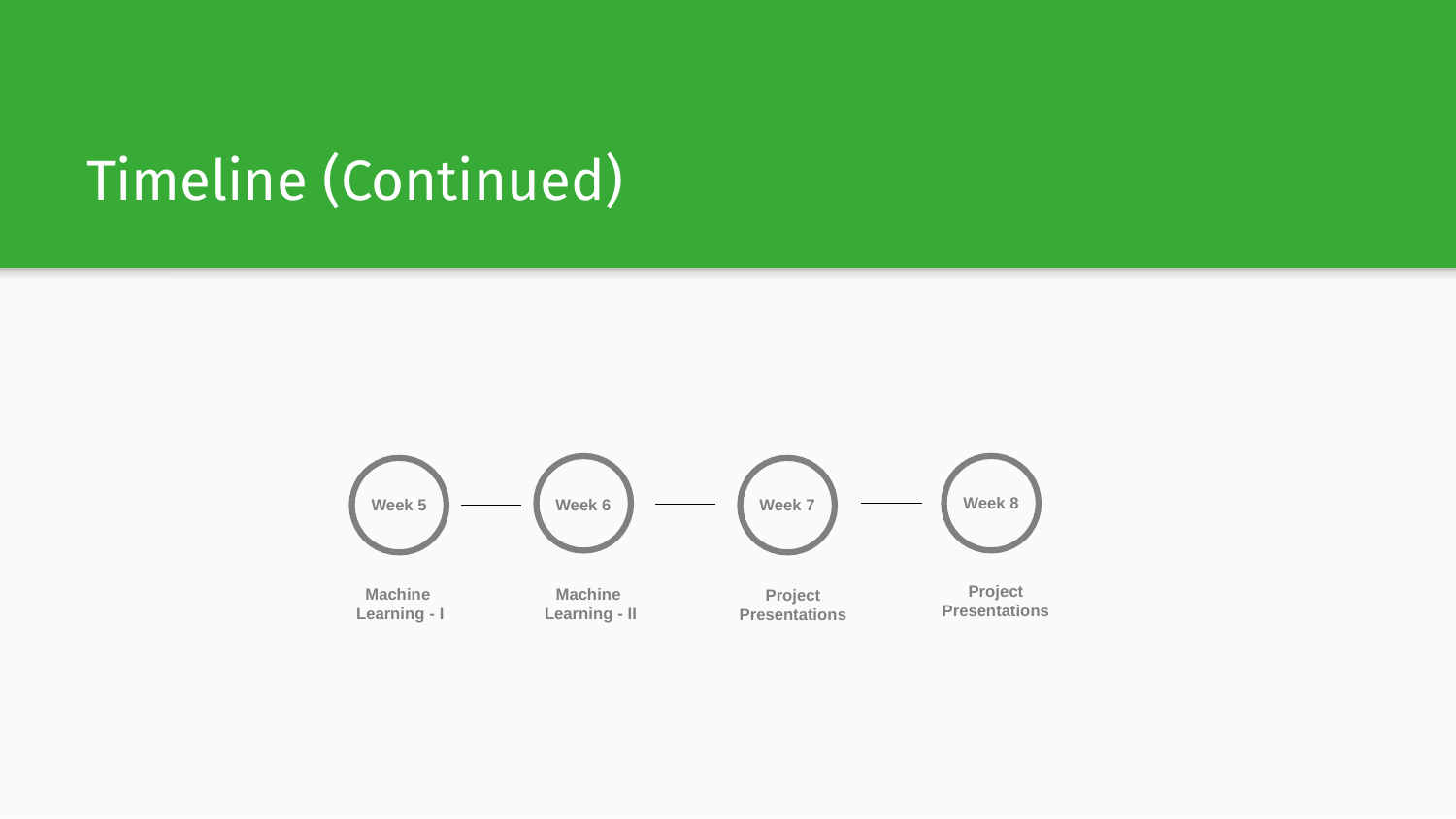

# Timeline (Continued)

Week 8
Week 5
Week 6
Week 7
Project
Presentations
Machine
Learning - I
Machine
Learning - II
Project
Presentations